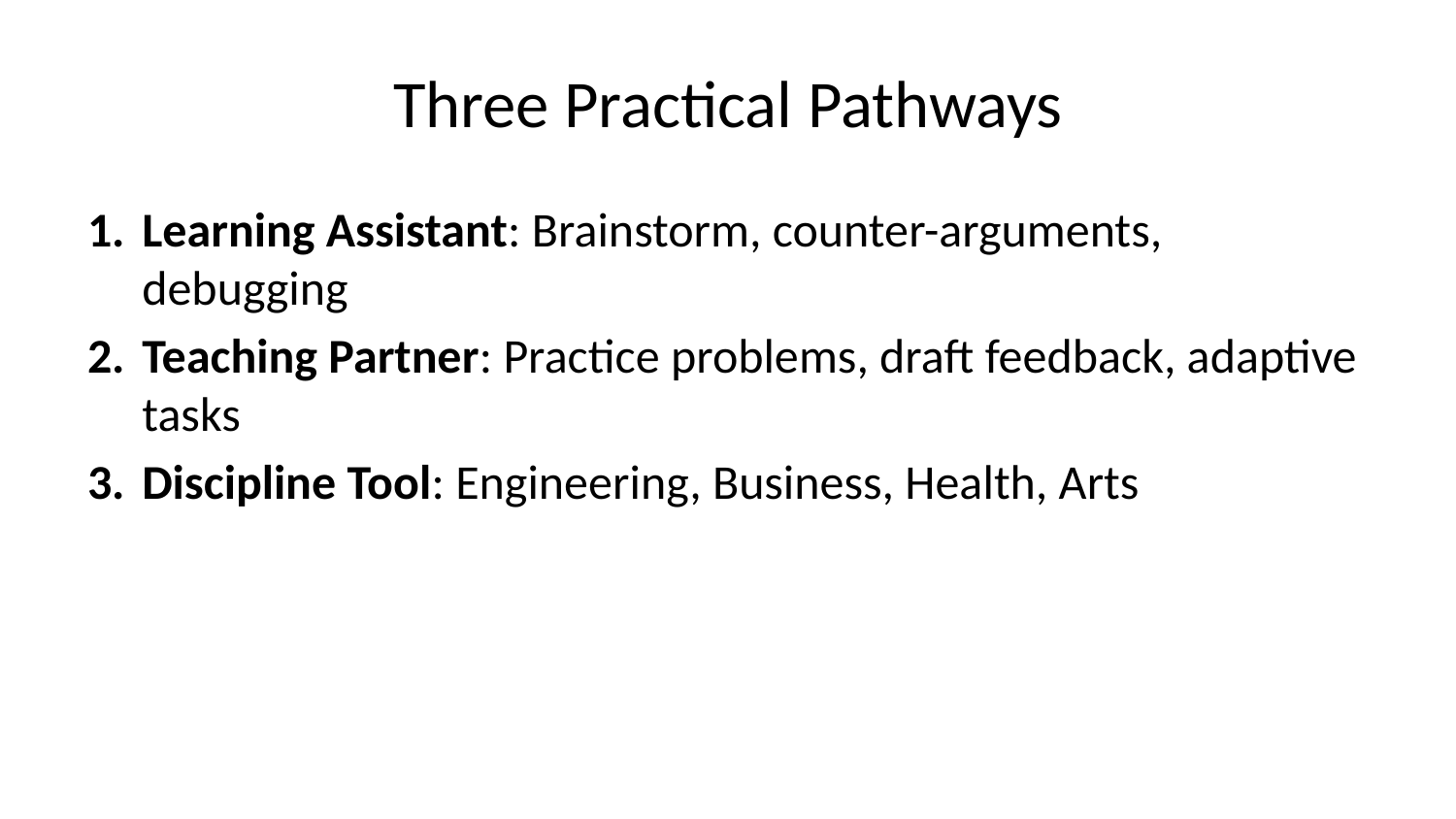

# Three Practical Pathways
Learning Assistant: Brainstorm, counter-arguments, debugging
Teaching Partner: Practice problems, draft feedback, adaptive tasks
Discipline Tool: Engineering, Business, Health, Arts